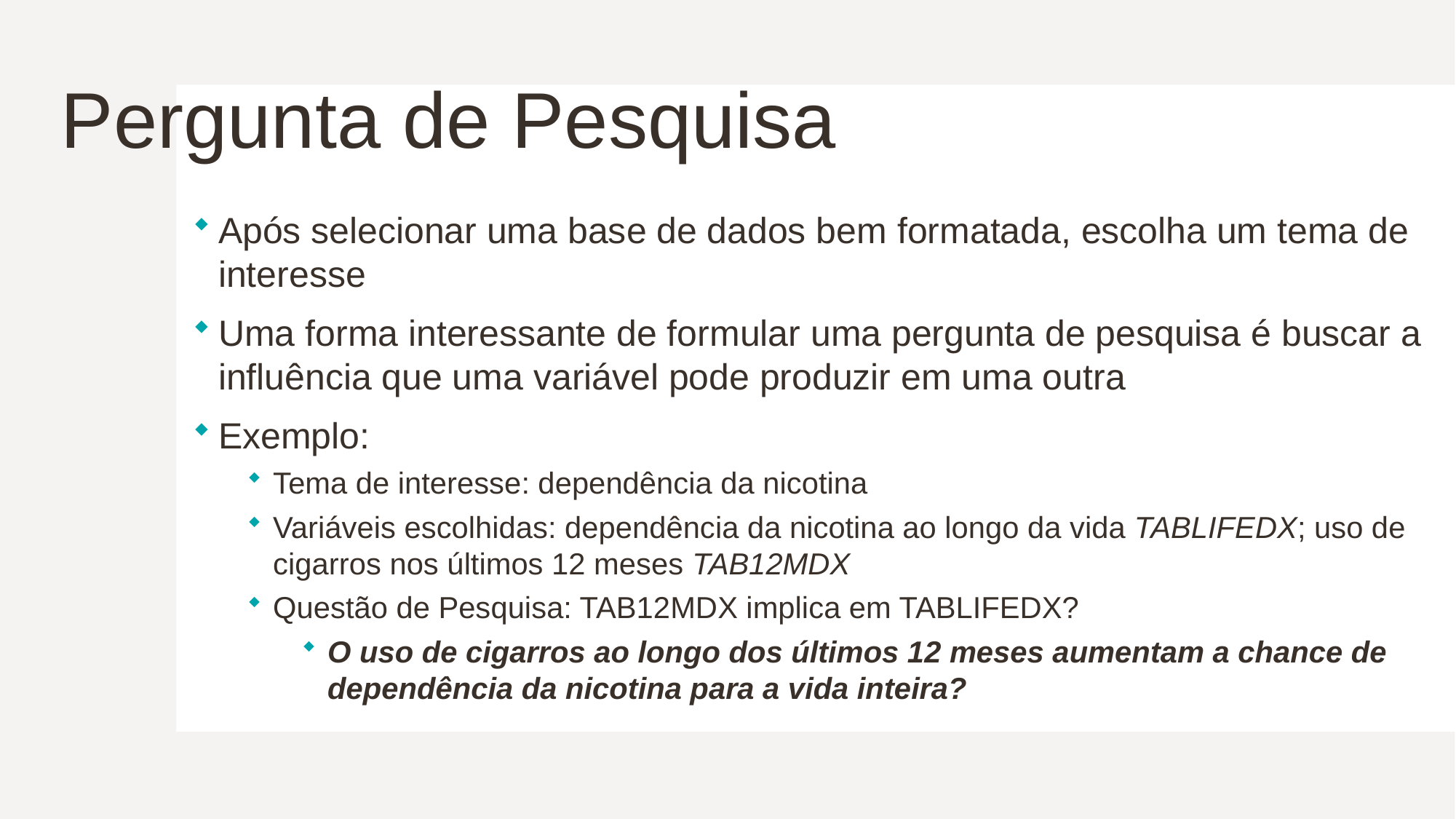

# Pergunta de Pesquisa
Após selecionar uma base de dados bem formatada, escolha um tema de interesse
Uma forma interessante de formular uma pergunta de pesquisa é buscar a influência que uma variável pode produzir em uma outra
Exemplo:
Tema de interesse: dependência da nicotina
Variáveis escolhidas: dependência da nicotina ao longo da vida TABLIFEDX; uso de cigarros nos últimos 12 meses TAB12MDX
Questão de Pesquisa: TAB12MDX implica em TABLIFEDX?
O uso de cigarros ao longo dos últimos 12 meses aumentam a chance de dependência da nicotina para a vida inteira?